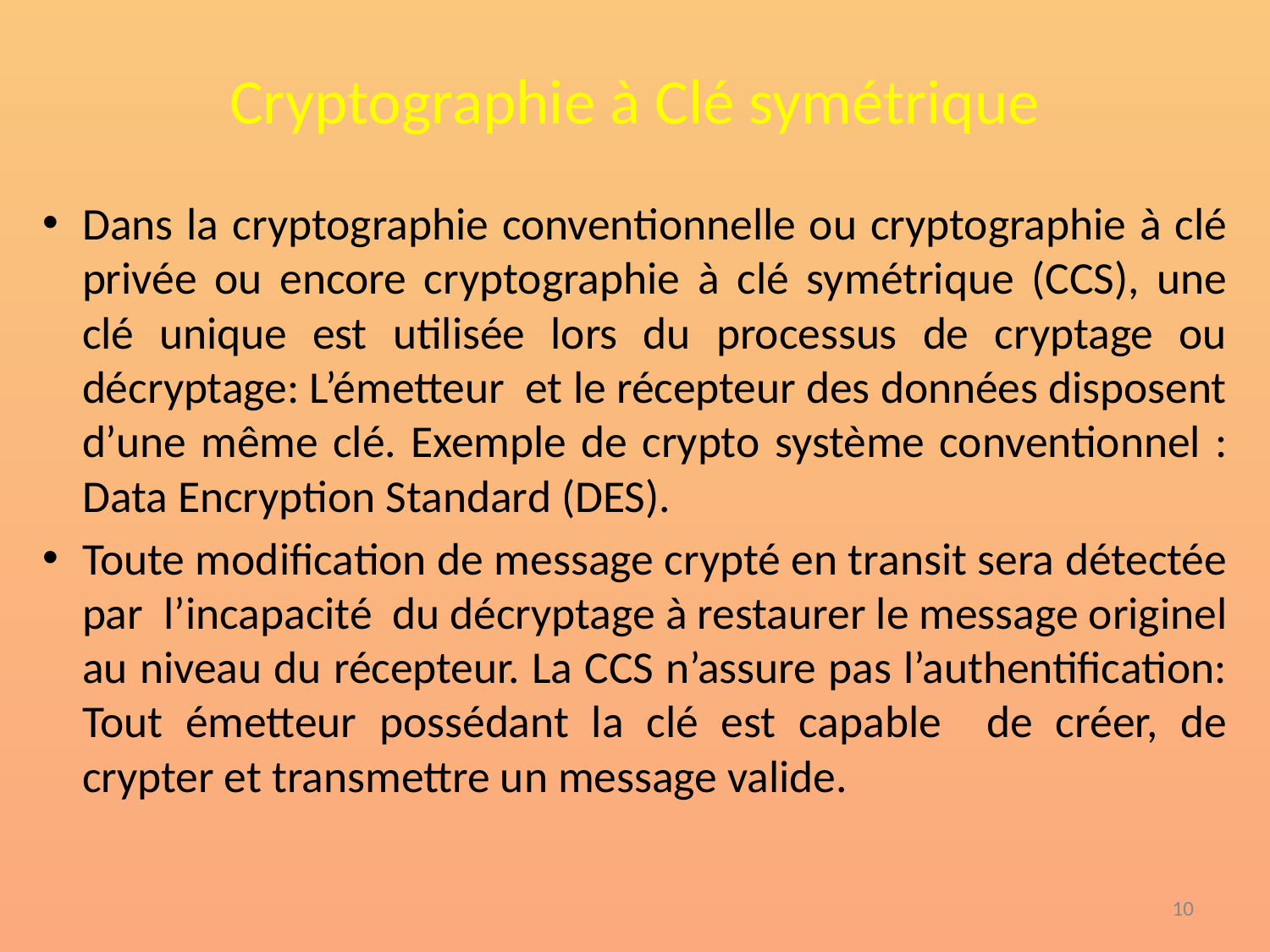

# Cryptographie à Clé symétrique
Dans la cryptographie conventionnelle ou cryptographie à clé privée ou encore cryptographie à clé symétrique (CCS), une clé unique est utilisée lors du processus de cryptage ou décryptage: L’émetteur  et le récepteur des données disposent d’une même clé. Exemple de crypto système conventionnel : Data Encryption Standard (DES).
Toute modification de message crypté en transit sera détectée par  l’incapacité  du décryptage à restaurer le message originel au niveau du récepteur. La CCS n’assure pas l’authentification: Tout émetteur possédant la clé est capable  de créer, de crypter et transmettre un message valide.
10